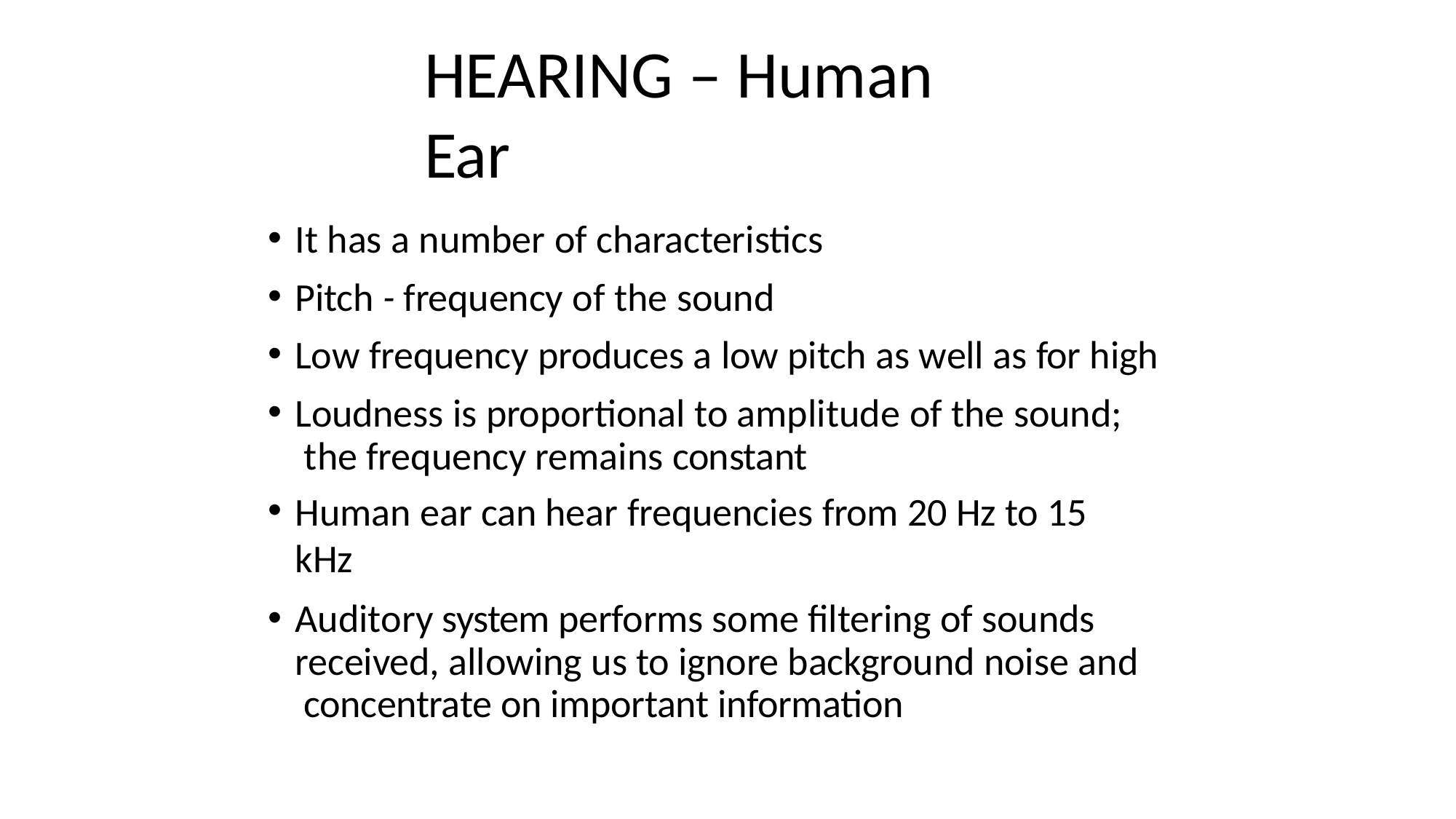

8
# HEARING – Human Ear
It has a number of characteristics
Pitch - frequency of the sound
Low frequency produces a low pitch as well as for high
Loudness is proportional to amplitude of the sound;  the frequency remains constant
Human ear can hear frequencies from 20 Hz to 15 kHz
Auditory system performs some filtering of sounds  received, allowing us to ignore background noise and  concentrate on important information